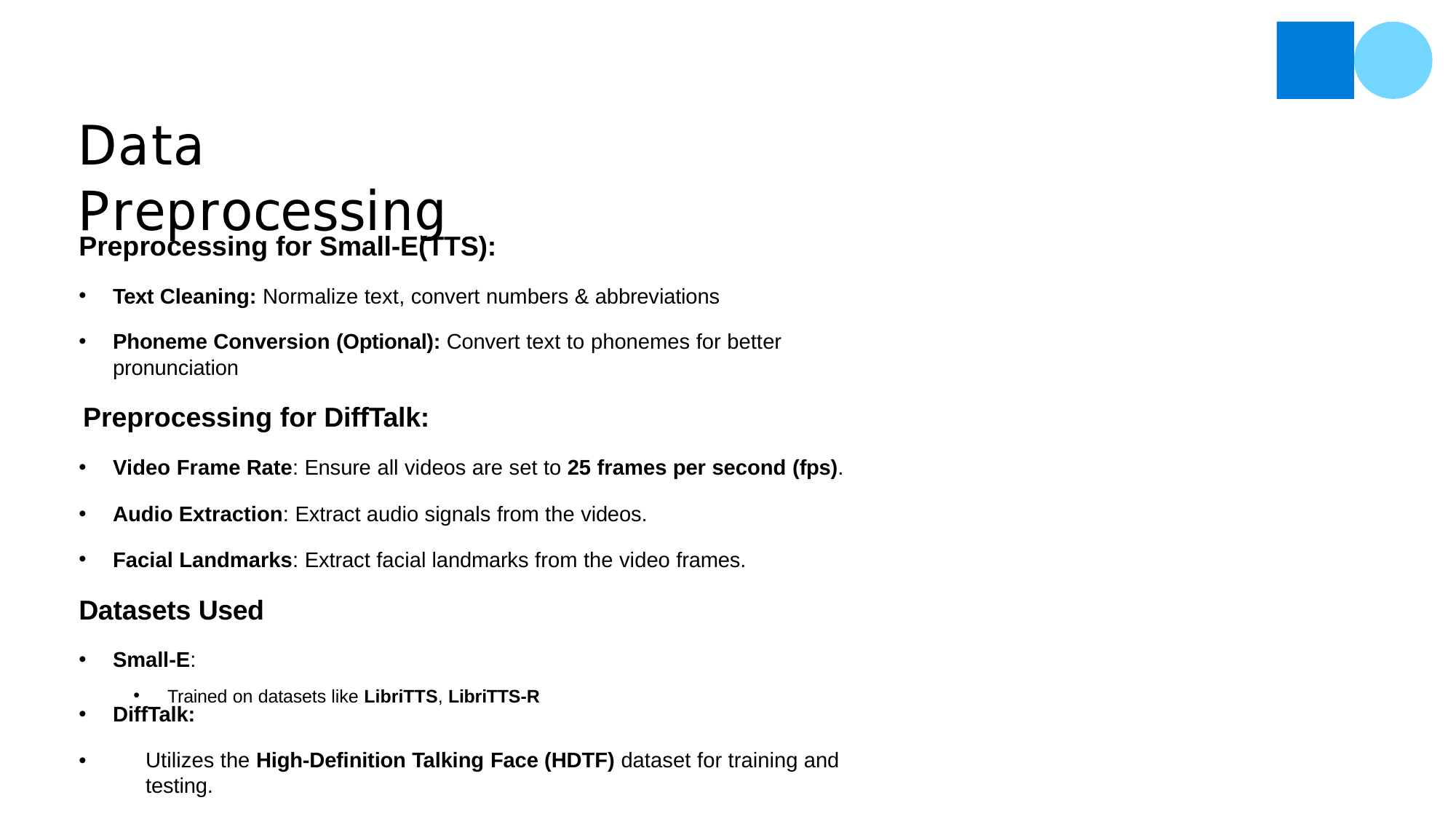

# Data Preprocessing
Preprocessing for Small-E(TTS):
Text Cleaning: Normalize text, convert numbers & abbreviations
Phoneme Conversion (Optional): Convert text to phonemes for better pronunciation
Preprocessing for DiffTalk:
Video Frame Rate: Ensure all videos are set to 25 frames per second (fps).
Audio Extraction: Extract audio signals from the videos.
Facial Landmarks: Extract facial landmarks from the video frames.
Datasets Used
Small-E:
Trained on datasets like LibriTTS, LibriTTS-R
DiffTalk:
Utilizes the High-Definition Talking Face (HDTF) dataset for training and testing.
•